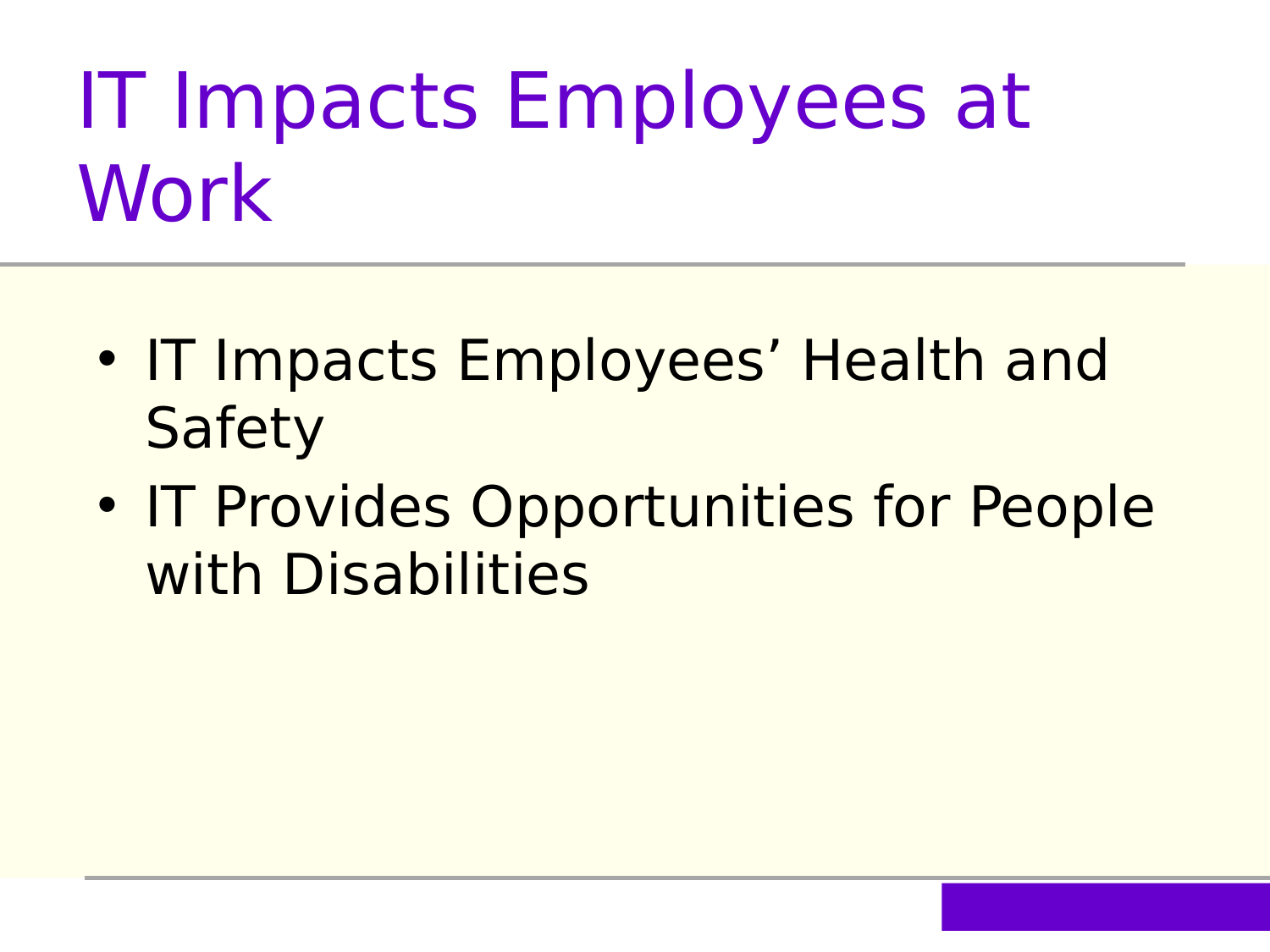

IT Impacts Employees at Work
IT Impacts Employees’ Health and Safety
IT Provides Opportunities for People with Disabilities